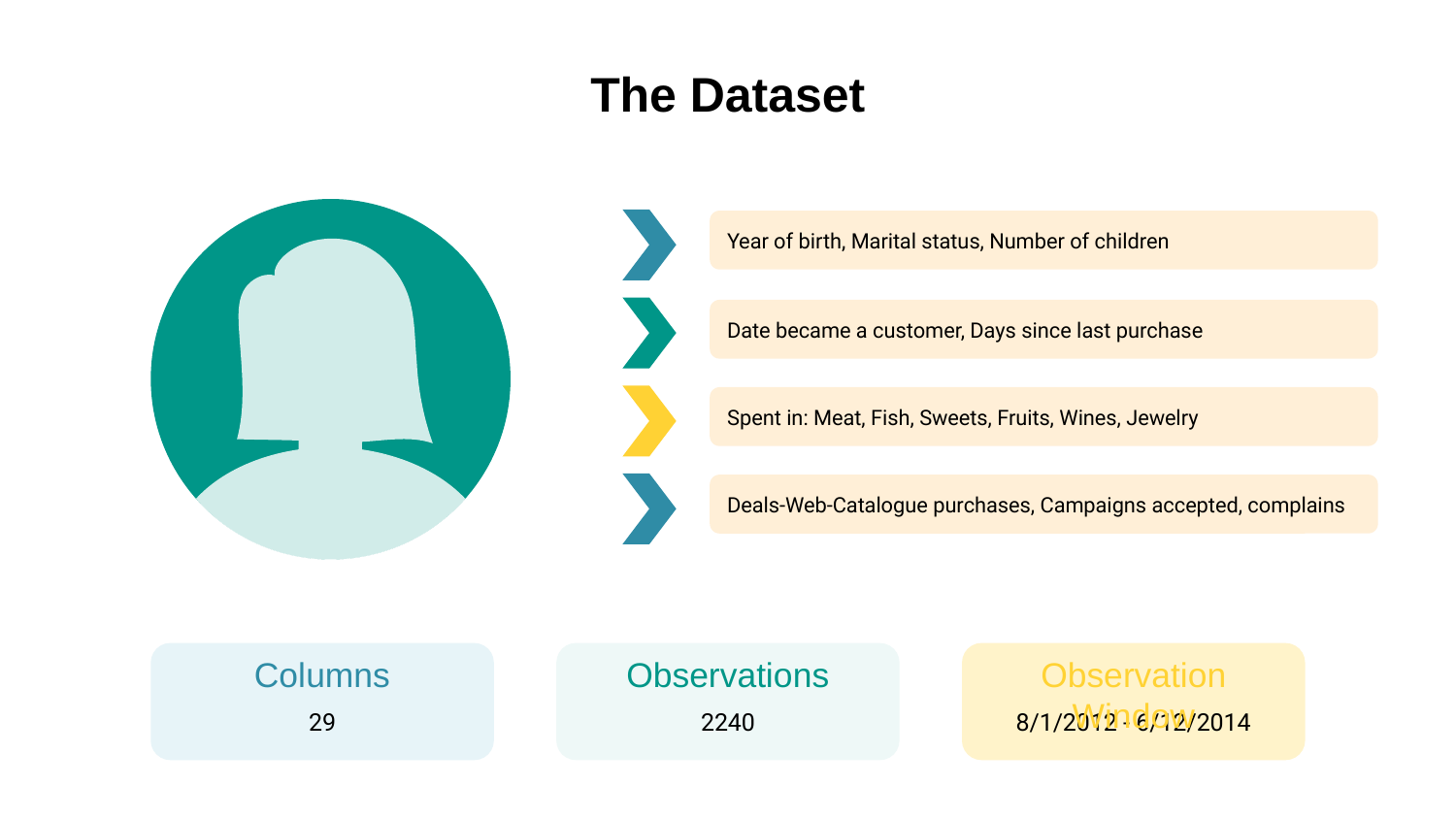

# The Dataset

Year of birth, Marital status, Number of children

Date became a customer, Days since last purchase

Spent in: Meat, Fish, Sweets, Fruits, Wines, Jewelry

Deals-Web-Catalogue purchases, Campaigns accepted, complains
Columns
29
Observations
2240
Observation Window
8/1/2012 - 6/12/2014